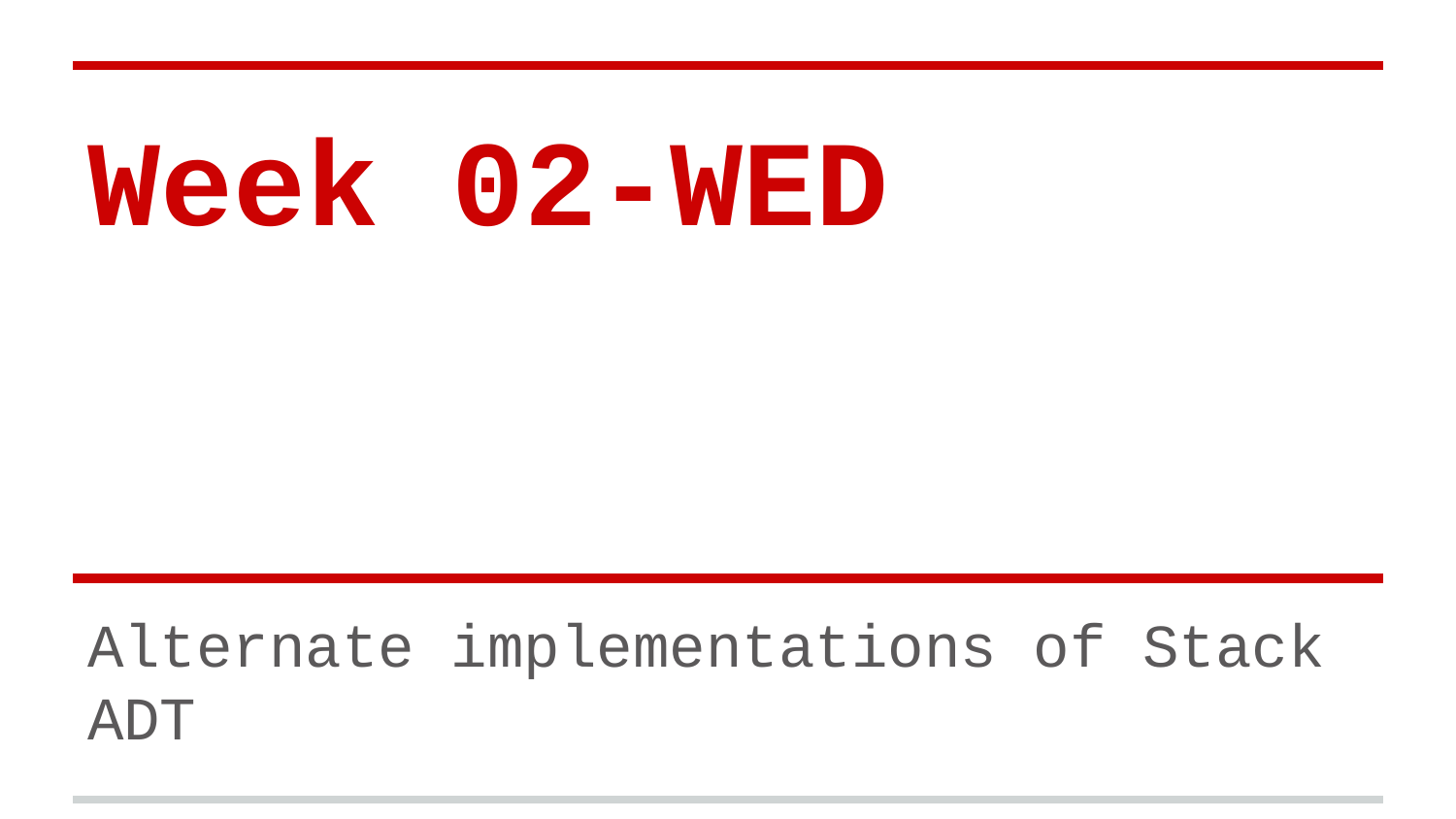

# Week 02-WED
Alternate implementations of Stack ADT